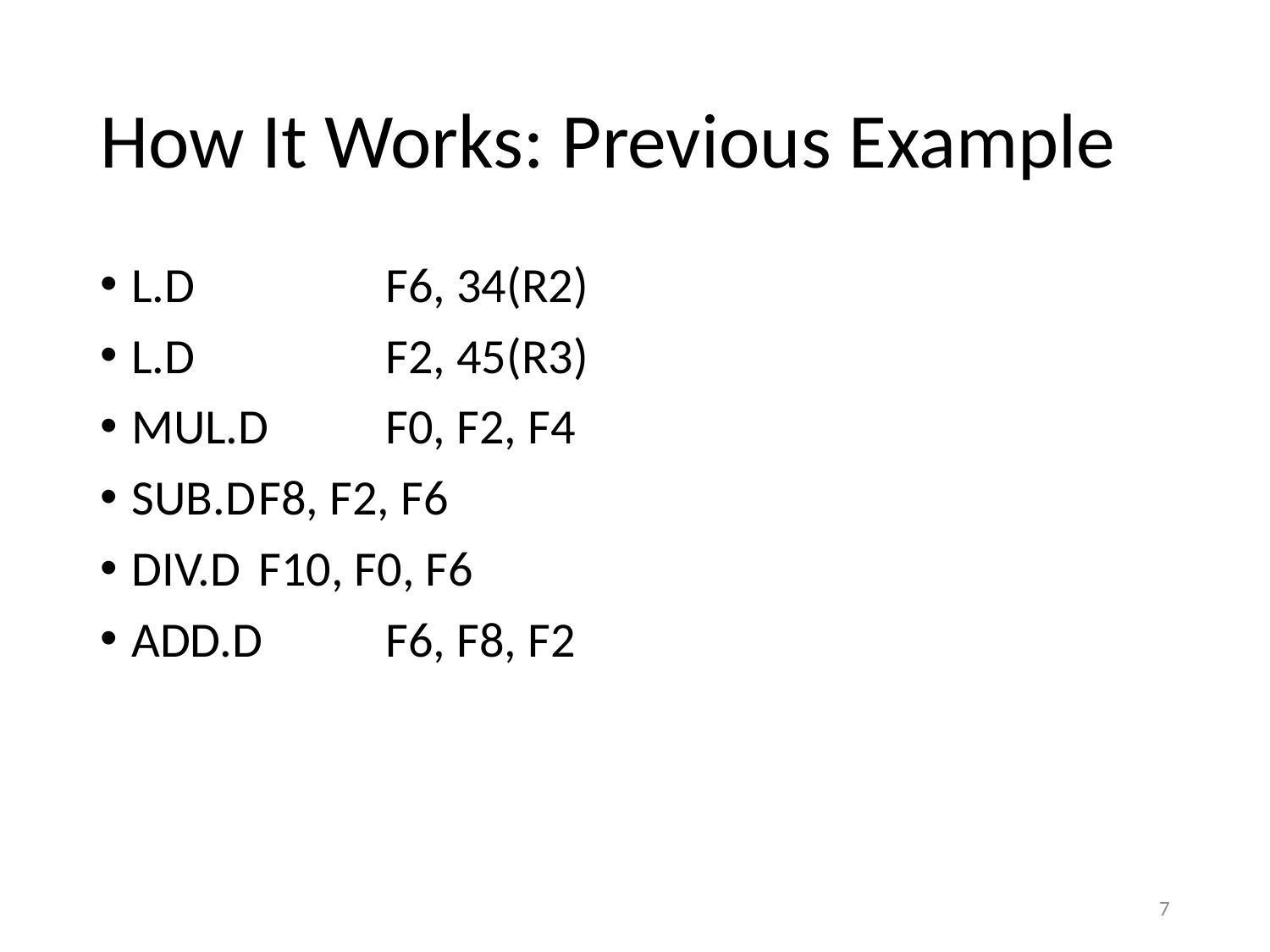

# How It Works: Previous Example
L.D		F6, 34(R2)
L.D		F2, 45(R3)
MUL.D	F0, F2, F4
SUB.D	F8, F2, F6
DIV.D	F10, F0, F6
ADD.D	F6, F8, F2
7